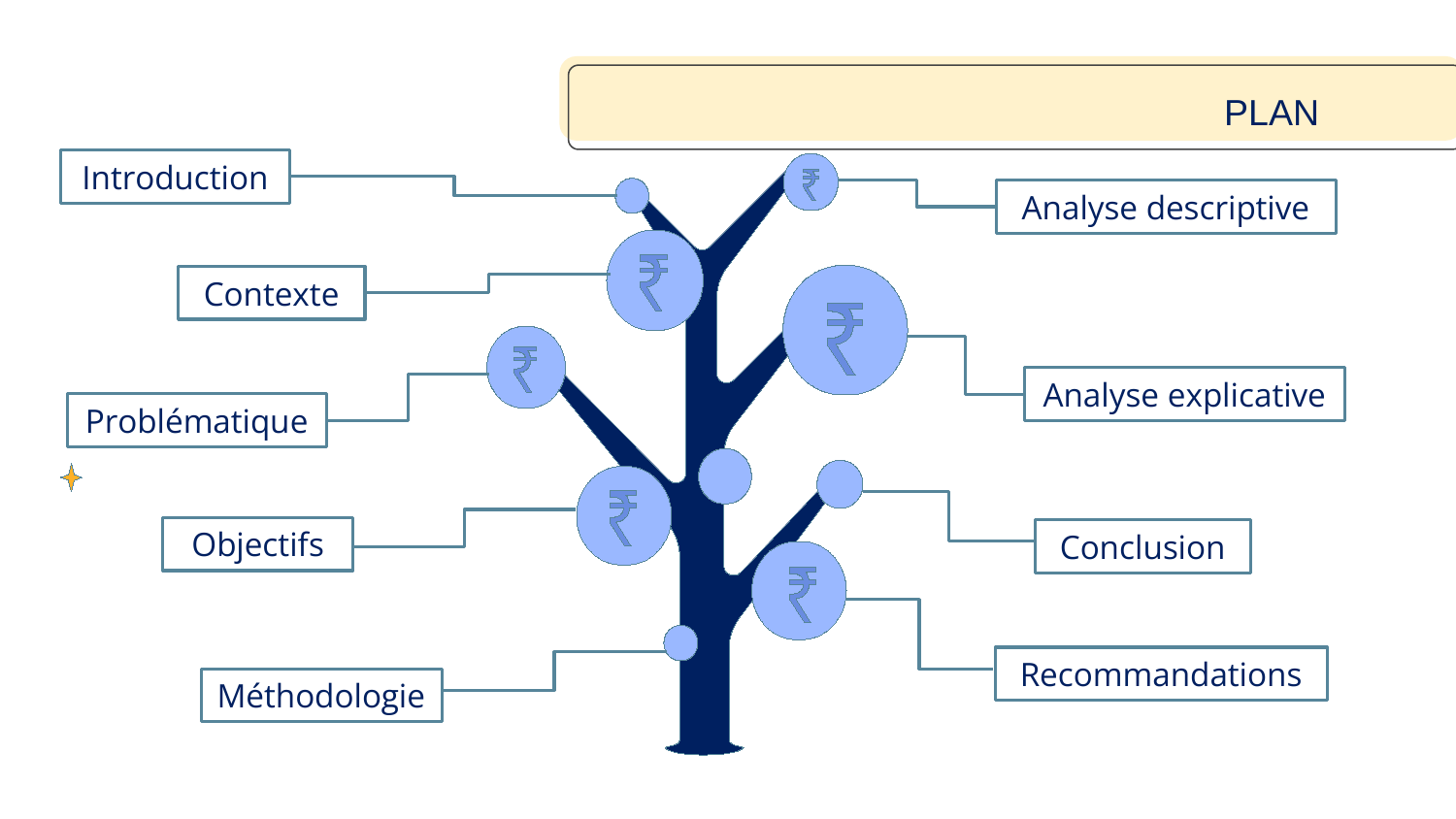

# PLAN
Introduction

Analyse descriptive
Contexte
Analyse explicative
Problématique

Objectifs
Conclusion
Recommandations
Méthodologie